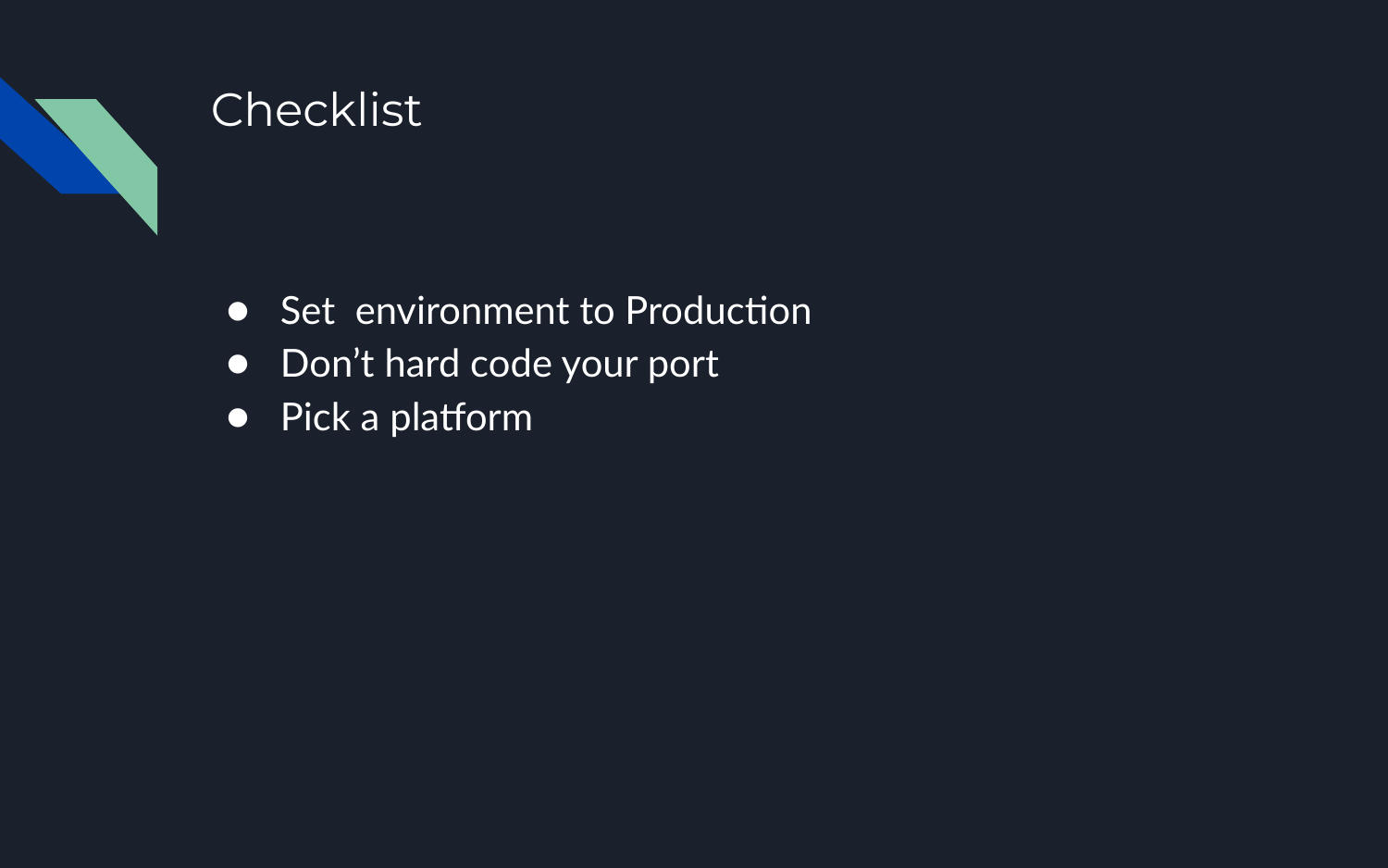

# Checklist
Set  environment to Production
Don’t hard code your port
Pick a platform